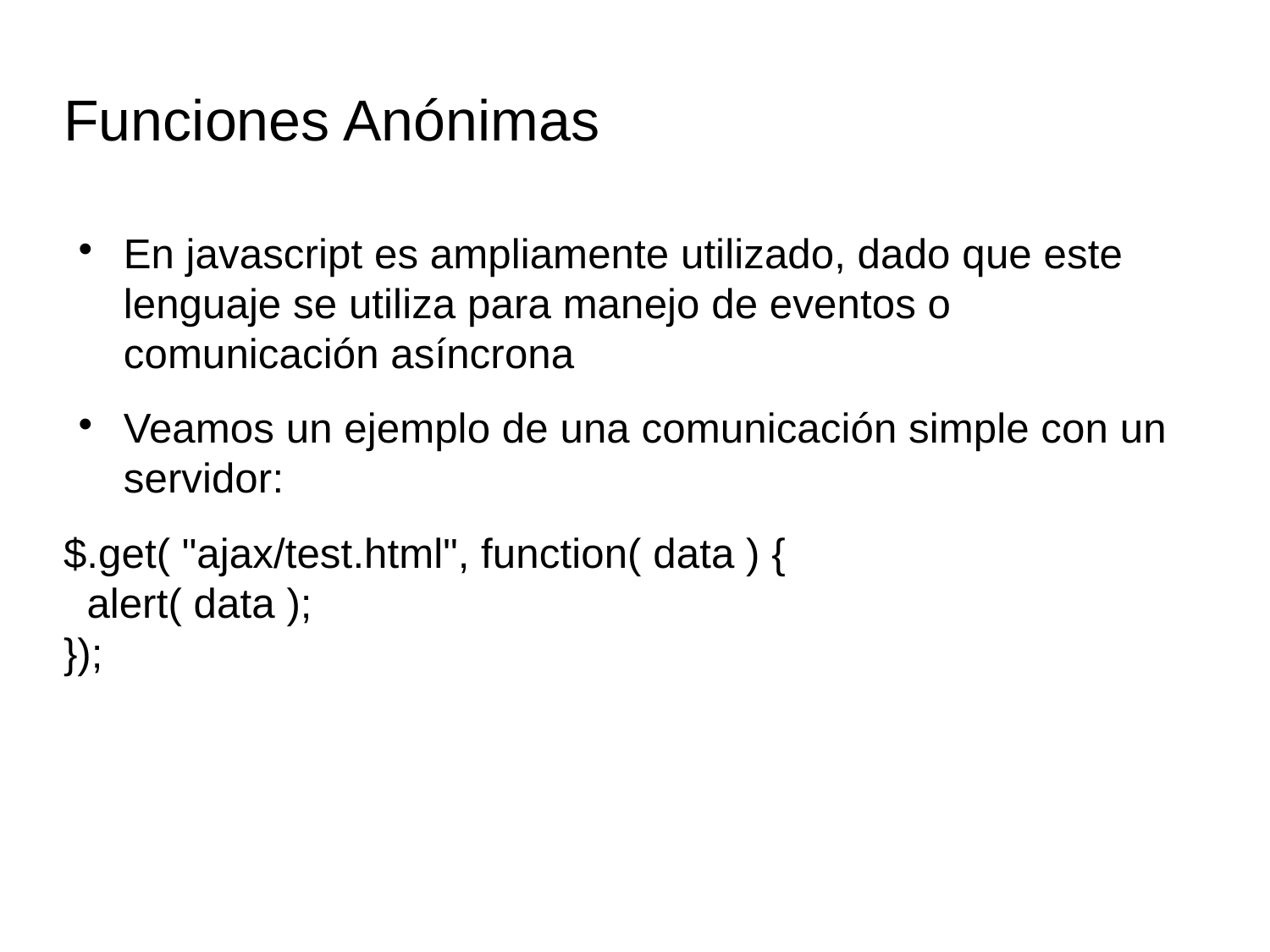

Funciones Anónimas
En javascript es ampliamente utilizado, dado que este lenguaje se utiliza para manejo de eventos o comunicación asíncrona
Veamos un ejemplo de una comunicación simple con un servidor:
$.get( "ajax/test.html", function( data ) {
  alert( data );
});